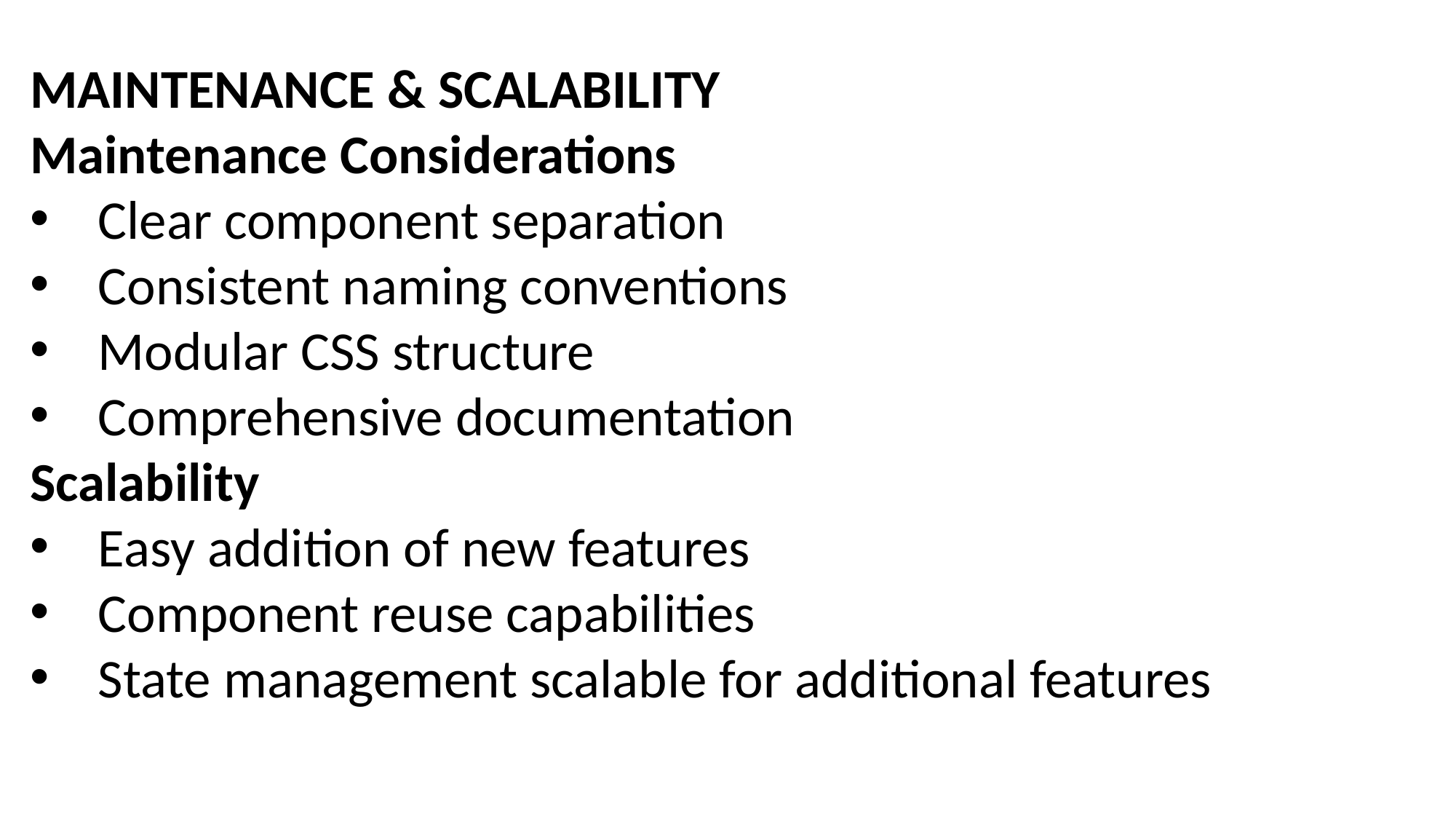

MAINTENANCE & SCALABILITY
Maintenance Considerations
Clear component separation
Consistent naming conventions
Modular CSS structure
Comprehensive documentation
Scalability
Easy addition of new features
Component reuse capabilities
State management scalable for additional features